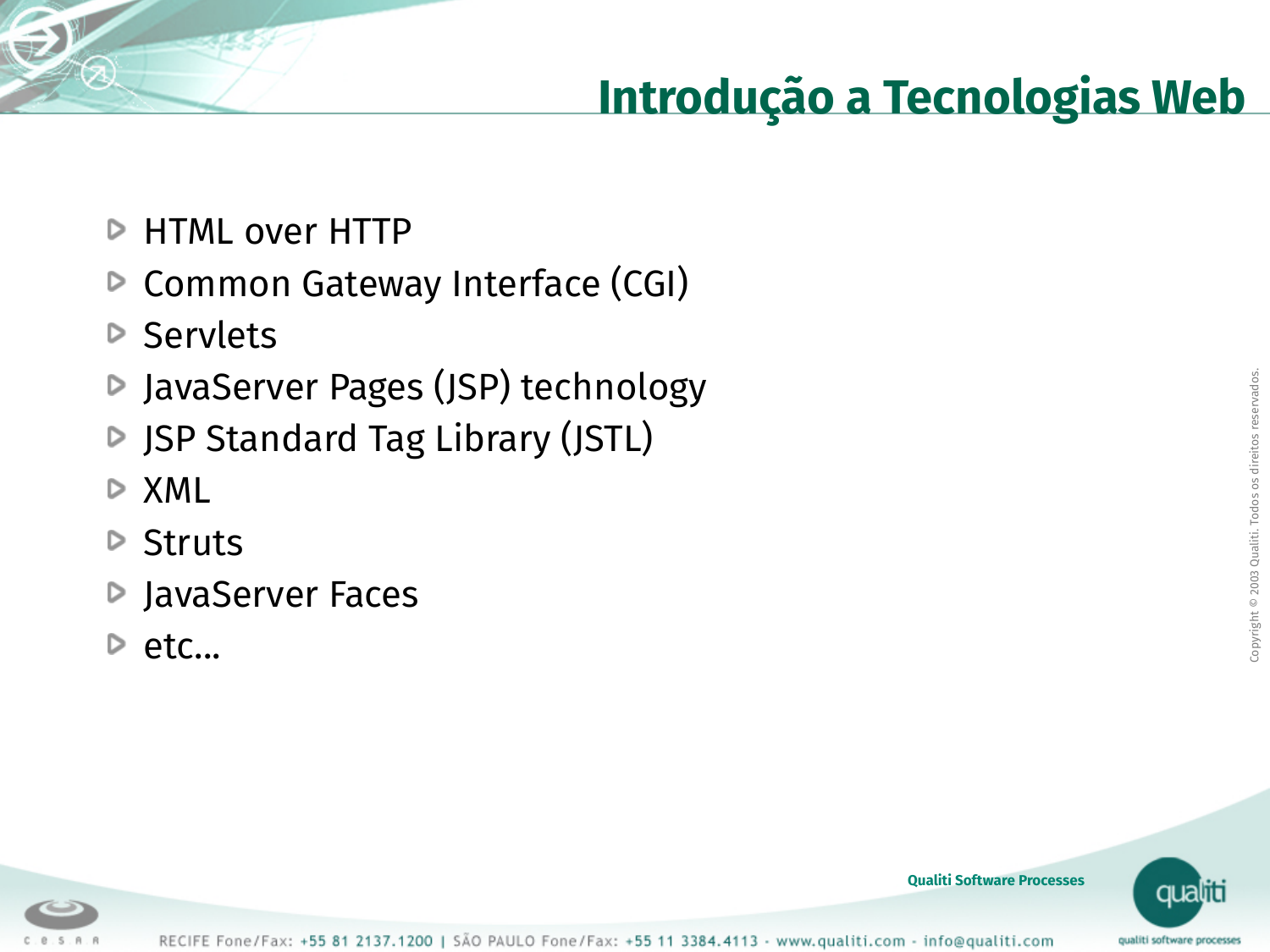

# Introdução a Tecnologias Web
HTML over HTTP
Common Gateway Interface (CGI)
Servlets
JavaServer Pages (JSP) technology
JSP Standard Tag Library (JSTL)
XML
Struts
JavaServer Faces
etc...